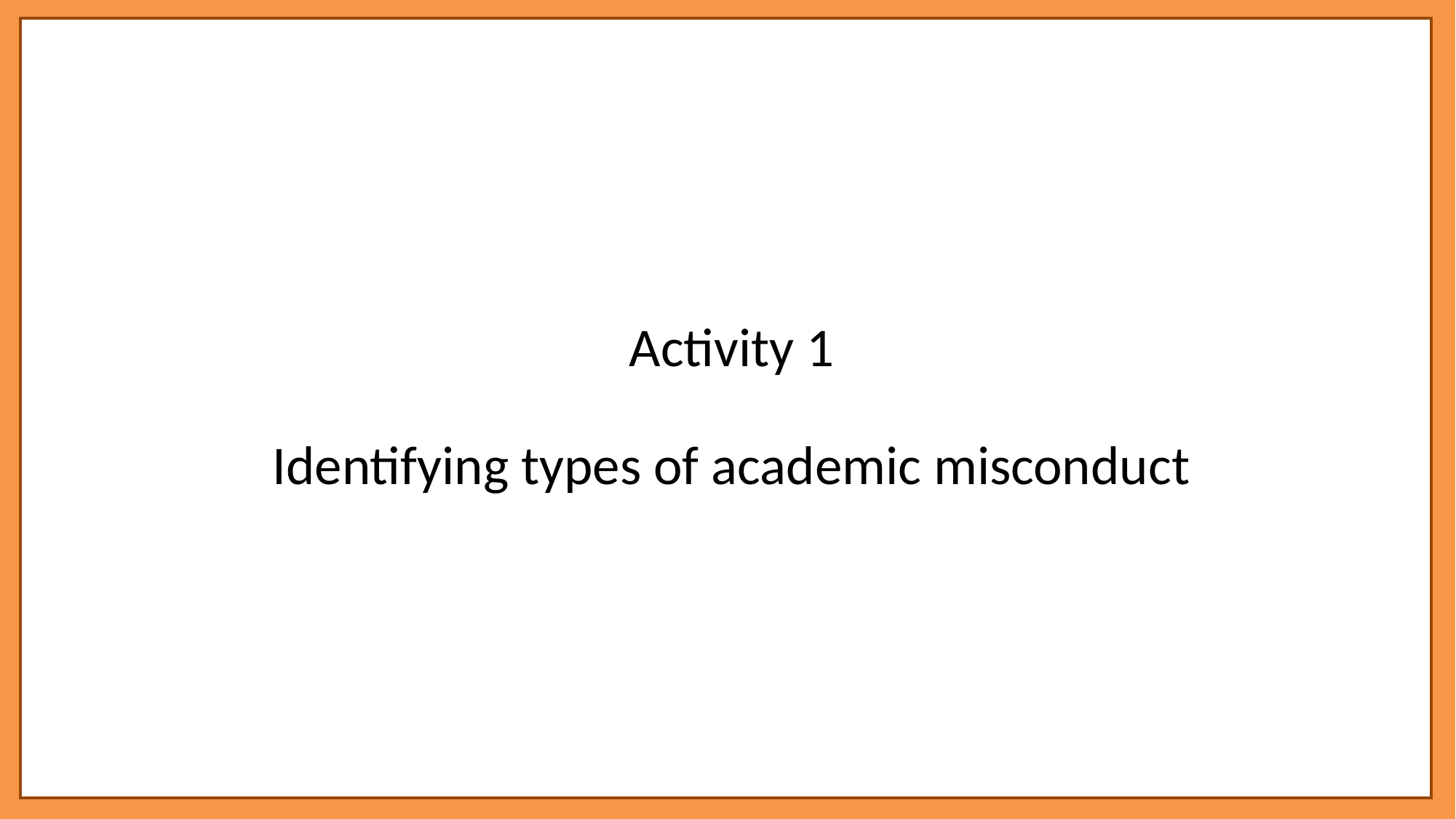

# Activity 1 Identifying types of academic misconduct